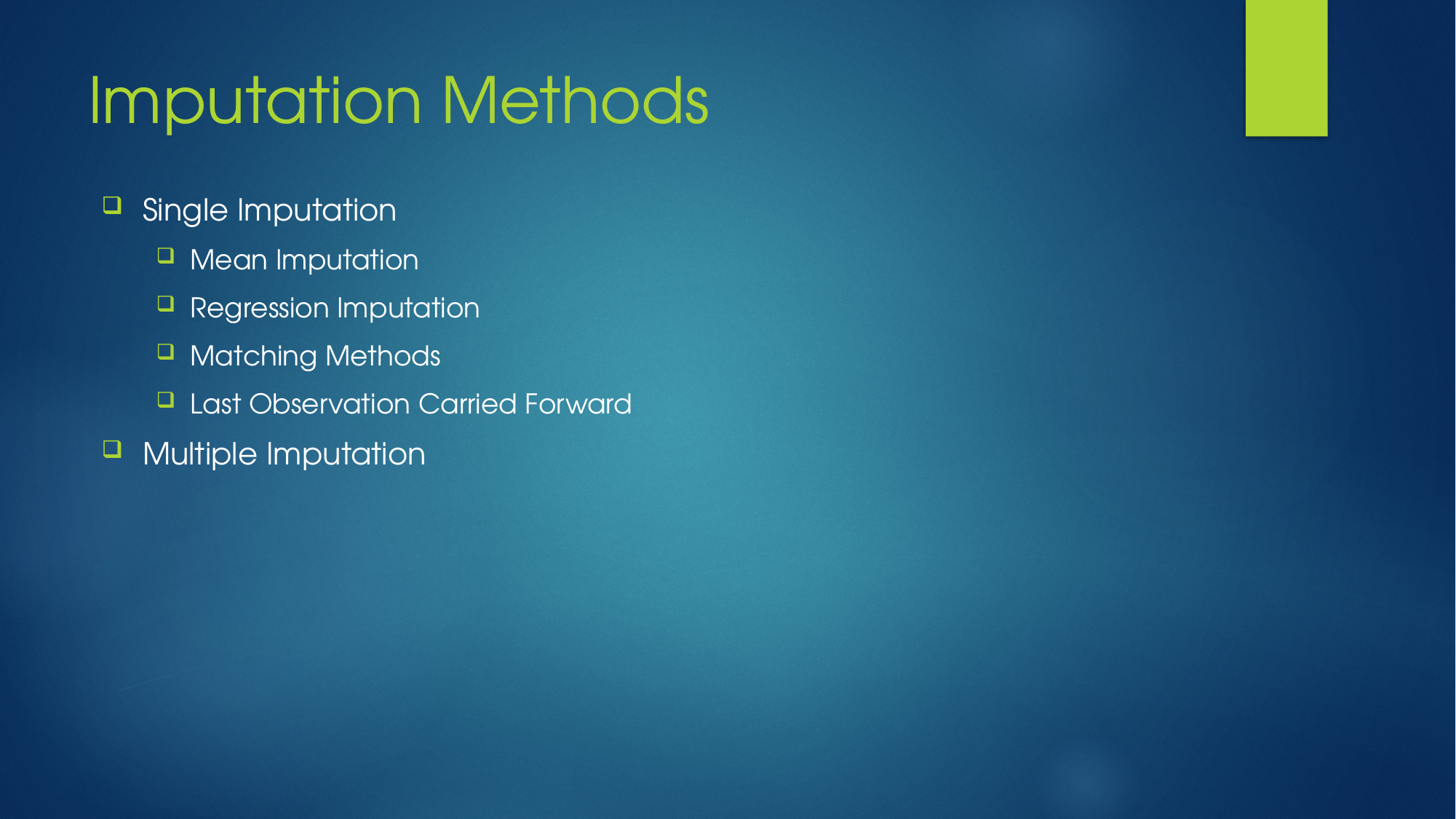

# Imputation Methods
Single Imputation
Mean Imputation
Regression Imputation
Matching Methods
Last Observation Carried Forward
Multiple Imputation